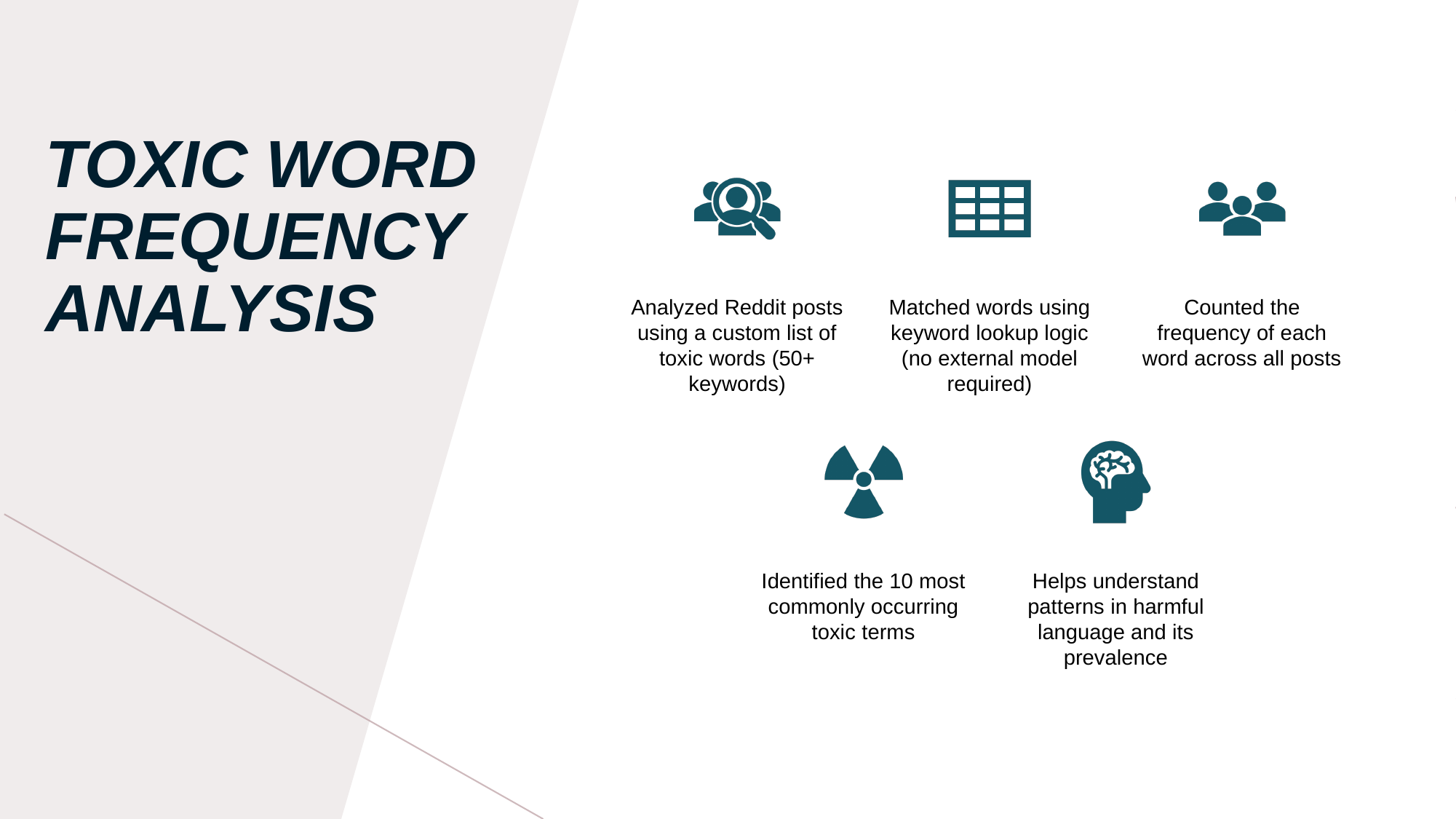

Analyzed Reddit posts using a custom list of toxic words (50+ keywords)
Matched words using keyword lookup logic (no external model required)
Counted the frequency of each word across all posts
Identified the 10 most commonly occurring toxic terms
Helps understand patterns in harmful language and its prevalence
Toxic Word Frequency Analysis